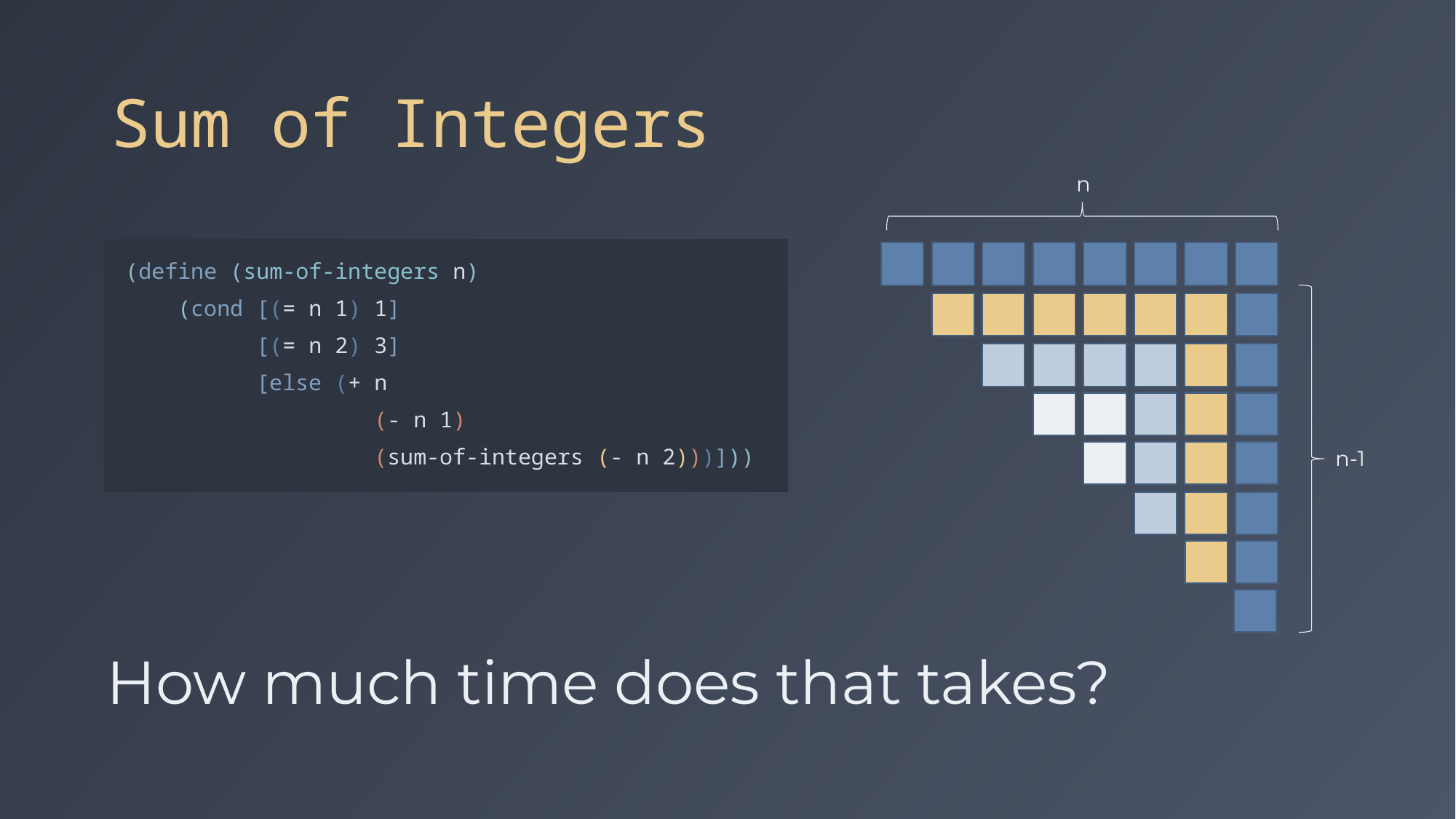

# Sum of Integers

n
(define (sum-of-integers n)
    (cond [(= n 1) 1]
          [(= n 2) 3]
          [else (+ n
                   (- n 1)
                   (sum-of-integers (- n 2)))]))

n-1
How much time does that takes?